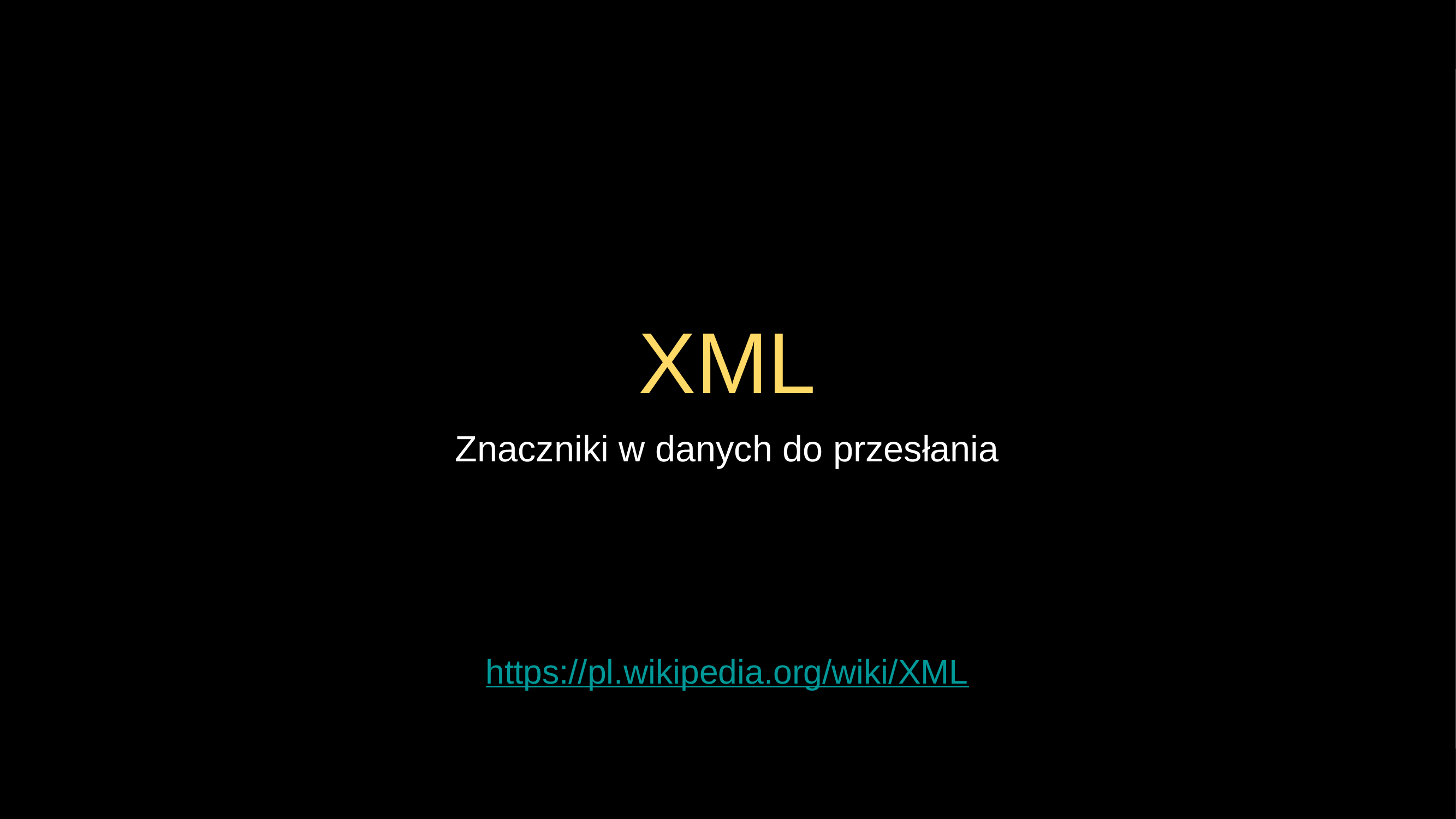

# XML
Znaczniki w danych do przesłania
https://pl.wikipedia.org/wiki/XML